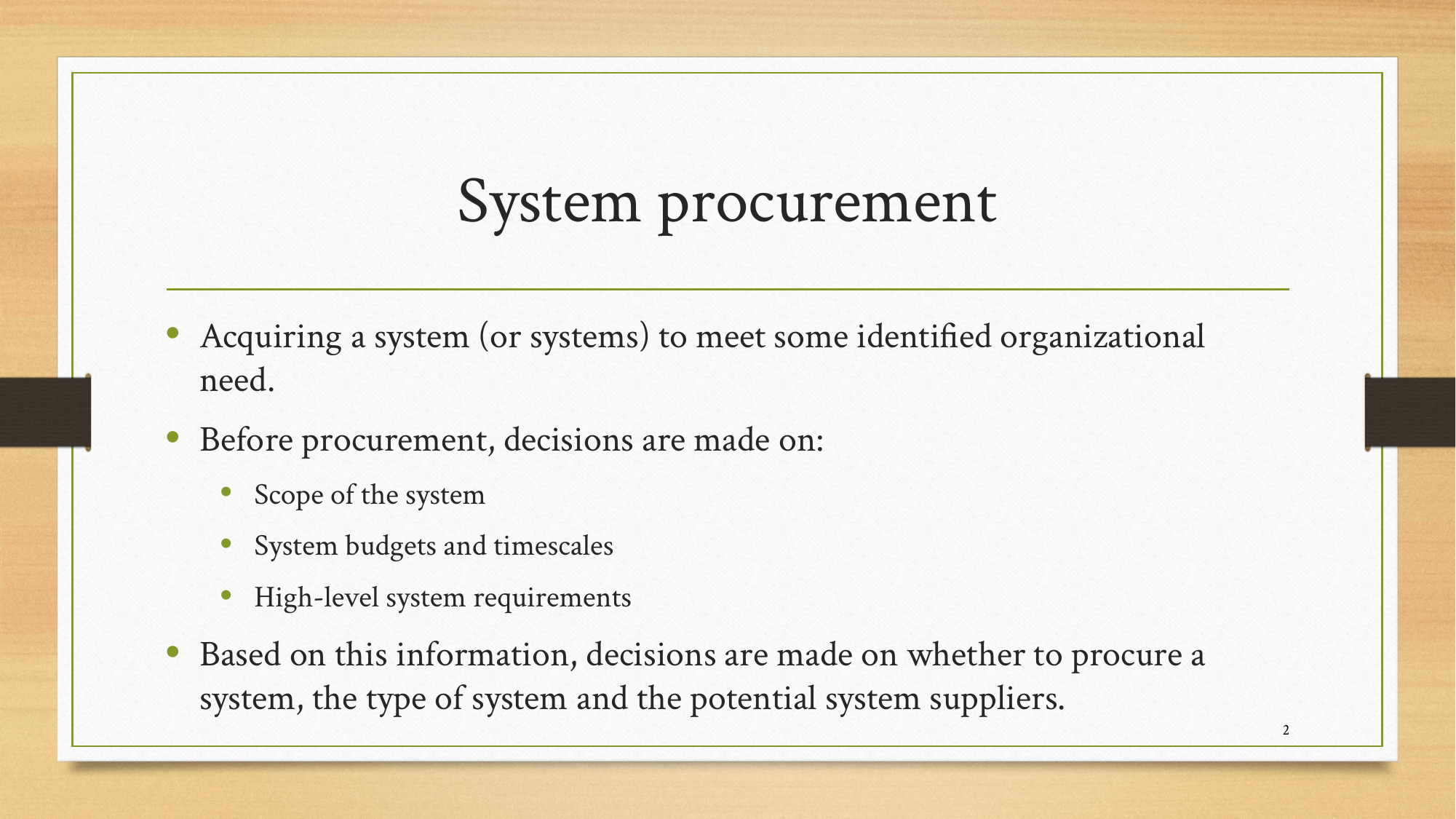

# System procurement
Acquiring a system (or systems) to meet some identified organizational need.
Before procurement, decisions are made on:
Scope of the system
System budgets and timescales
High-level system requirements
Based on this information, decisions are made on whether to procure a system, the type of system and the potential system suppliers.
2